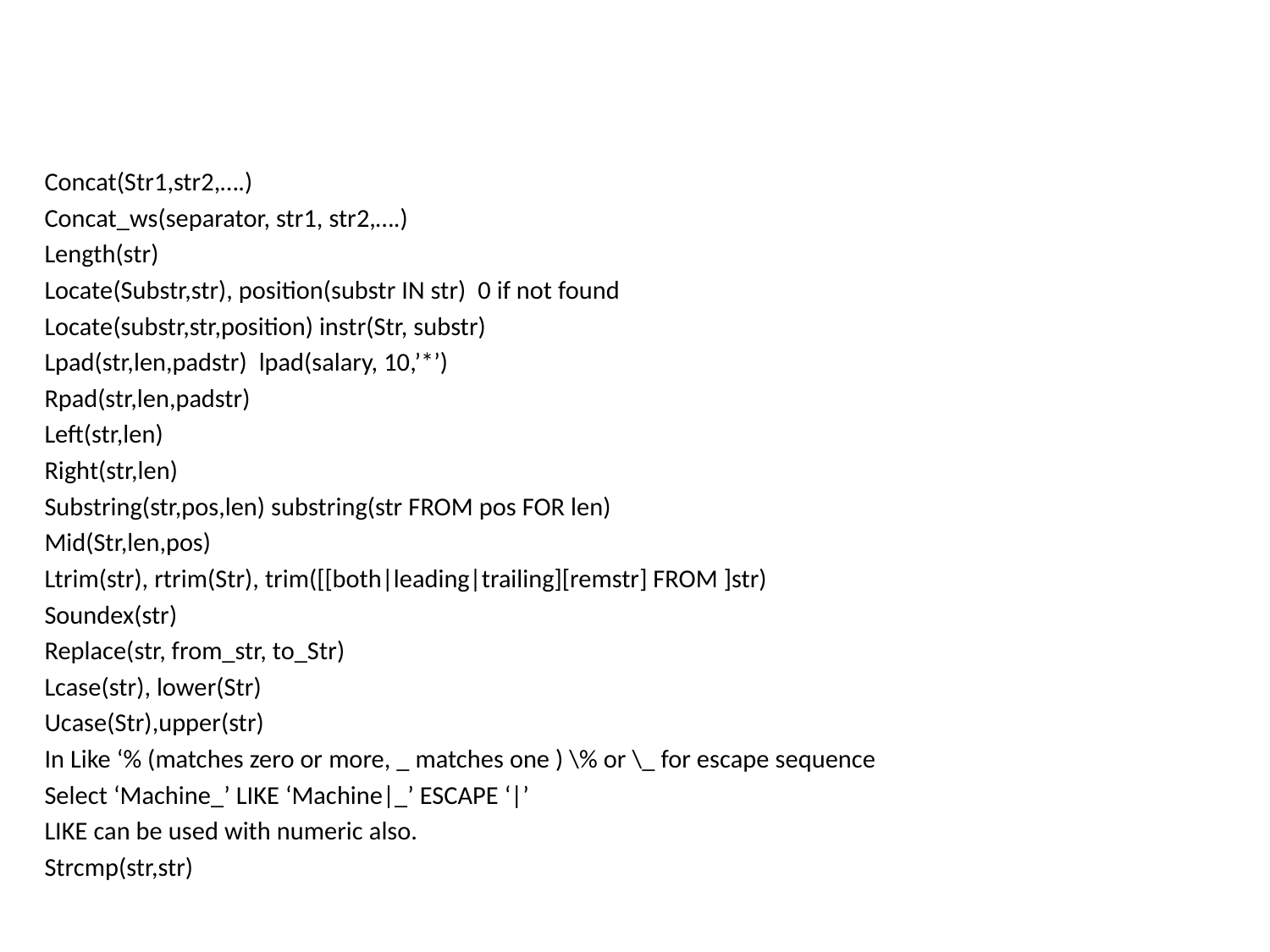

#
Concat(Str1,str2,….)
Concat_ws(separator, str1, str2,….)
Length(str)
Locate(Substr,str), position(substr IN str)  0 if not found
Locate(substr,str,position) instr(Str, substr)
Lpad(str,len,padstr)  lpad(salary, 10,’*’)
Rpad(str,len,padstr)
Left(str,len)
Right(str,len)
Substring(str,pos,len) substring(str FROM pos FOR len)
Mid(Str,len,pos)
Ltrim(str), rtrim(Str), trim([[both|leading|trailing][remstr] FROM ]str)
Soundex(str)
Replace(str, from_str, to_Str)
Lcase(str), lower(Str)
Ucase(Str),upper(str)
In Like ‘% (matches zero or more, _ matches one ) \% or \_ for escape sequence
Select ‘Machine_’ LIKE ‘Machine|_’ ESCAPE ‘|’
LIKE can be used with numeric also.
Strcmp(str,str)